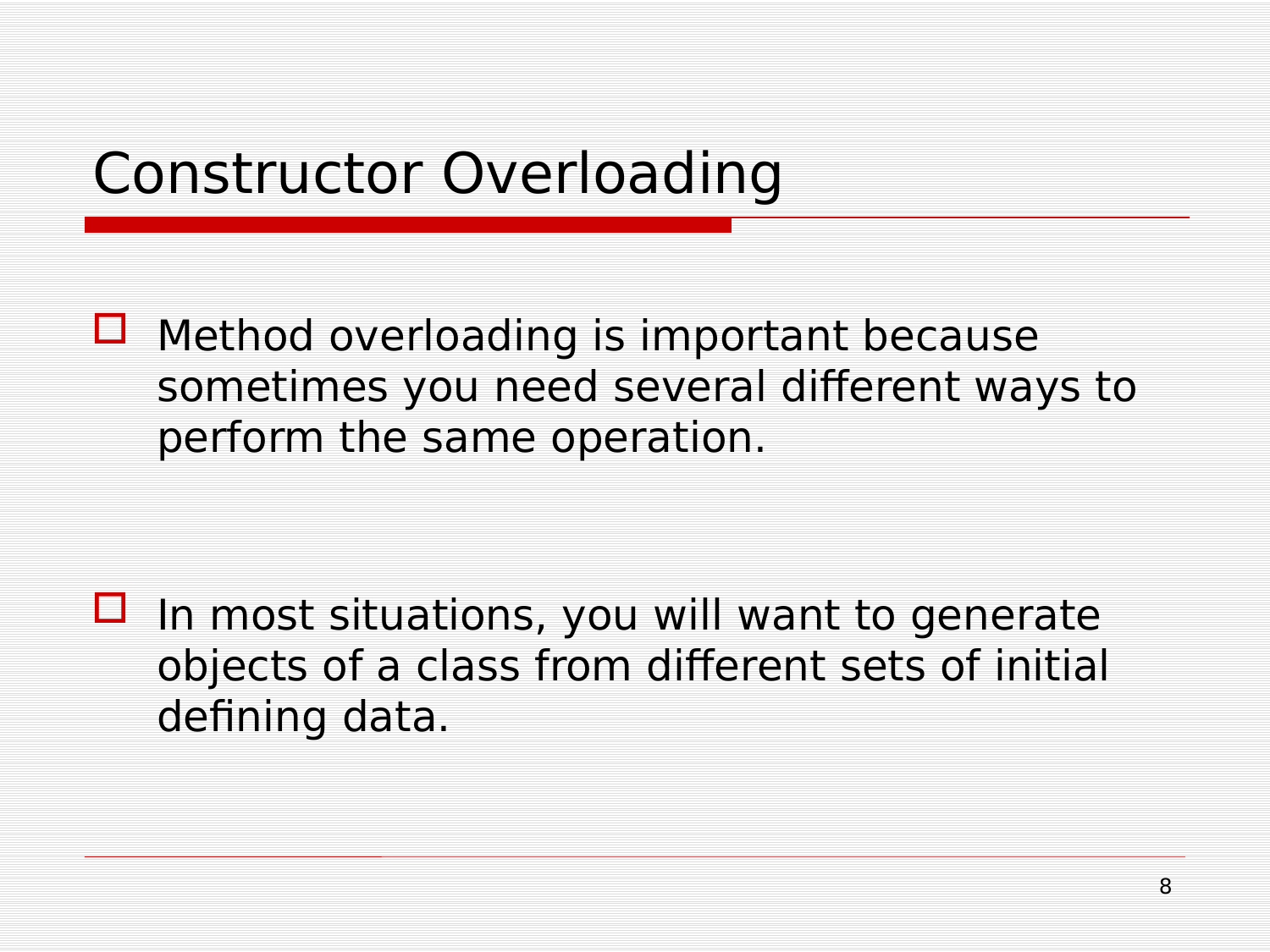

# Constructor Overloading

Method overloading is important because sometimes you need several different ways to perform the same operation.

In most situations, you will want to generate objects of a class from different sets of initial defining data.
8